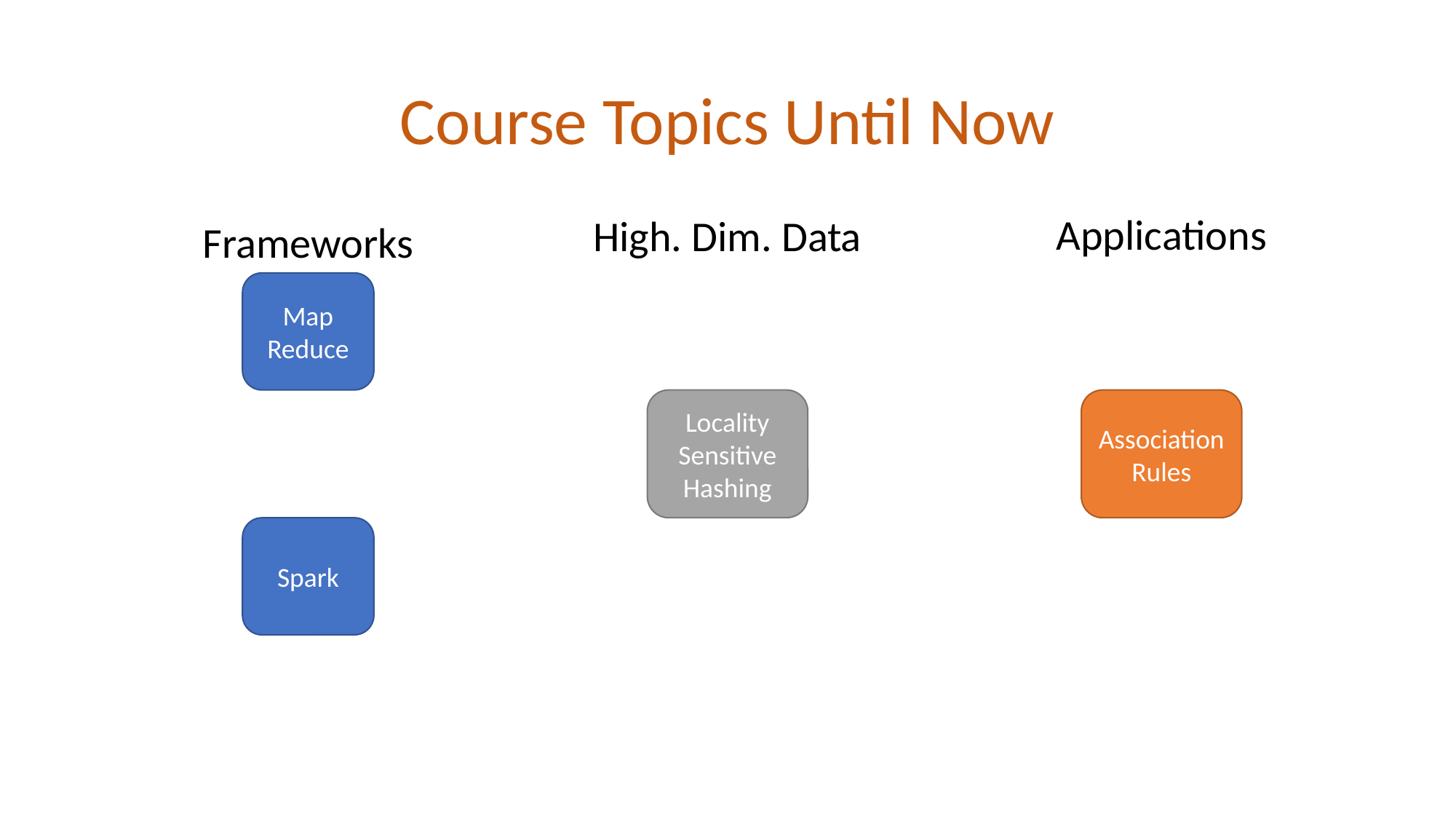

# Course Topics Until Now
Applications
High. Dim. Data
Frameworks
Map Reduce
Locality Sensitive Hashing
Association Rules
Spark